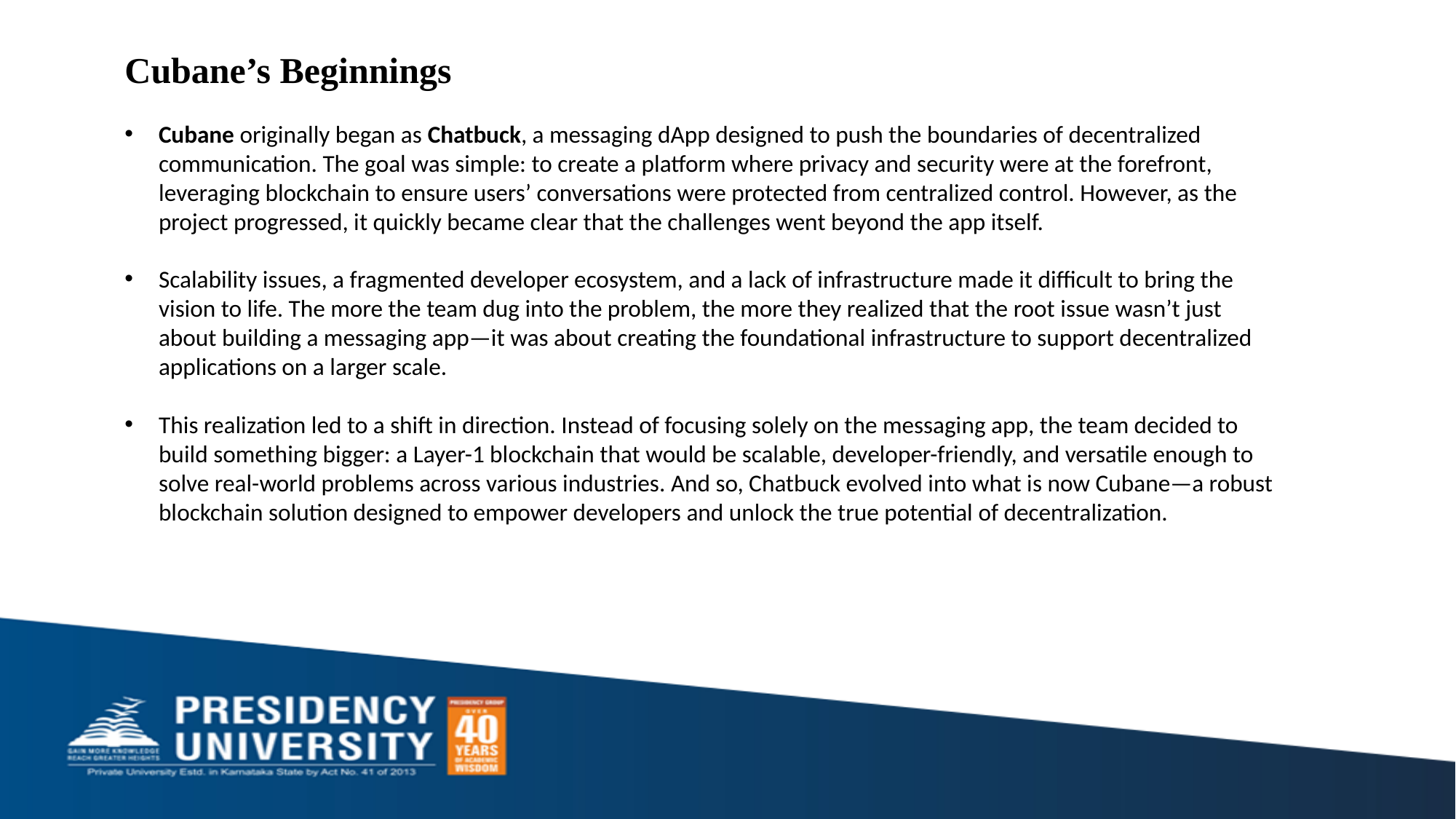

Cubane’s Beginnings

Cubane originally began as Chatbuck, a messaging dApp designed to push the boundaries of decentralized communication. The goal was simple: to create a platform where privacy and security were at the forefront, leveraging blockchain to ensure users’ conversations were protected from centralized control. However, as the project progressed, it quickly became clear that the challenges went beyond the app itself.

Scalability issues, a fragmented developer ecosystem, and a lack of infrastructure made it difficult to bring the vision to life. The more the team dug into the problem, the more they realized that the root issue wasn’t just about building a messaging app—it was about creating the foundational infrastructure to support decentralized applications on a larger scale.

This realization led to a shift in direction. Instead of focusing solely on the messaging app, the team decided to build something bigger: a Layer-1 blockchain that would be scalable, developer-friendly, and versatile enough to solve real-world problems across various industries. And so, Chatbuck evolved into what is now Cubane—a robust blockchain solution designed to empower developers and unlock the true potential of decentralization.
4